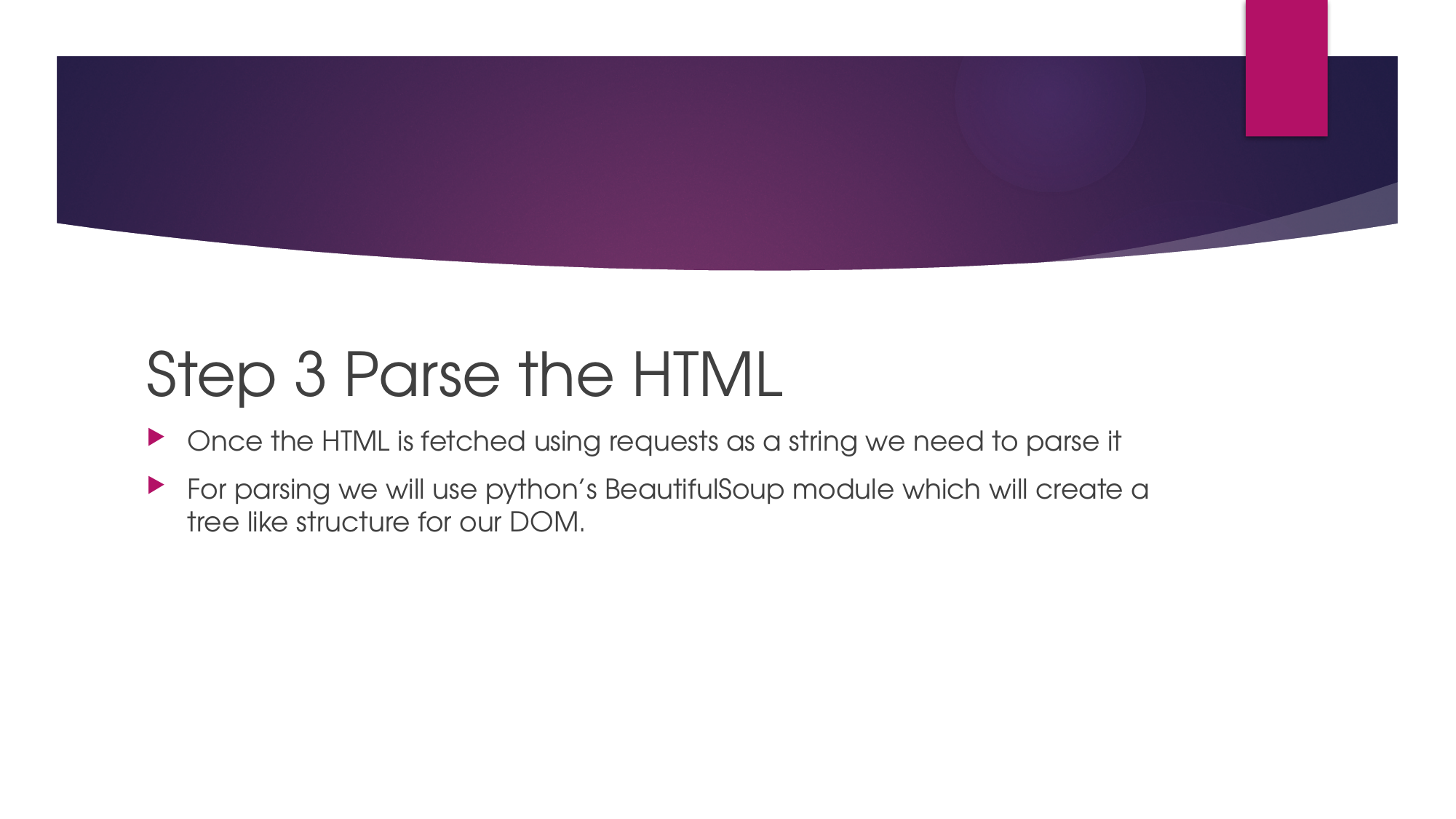

Step 3 Parse the HTML
Once the HTML is fetched using requests as a string we need to parse it
For parsing we will use python’s BeautifulSoup module which will create a tree like structure for our DOM.